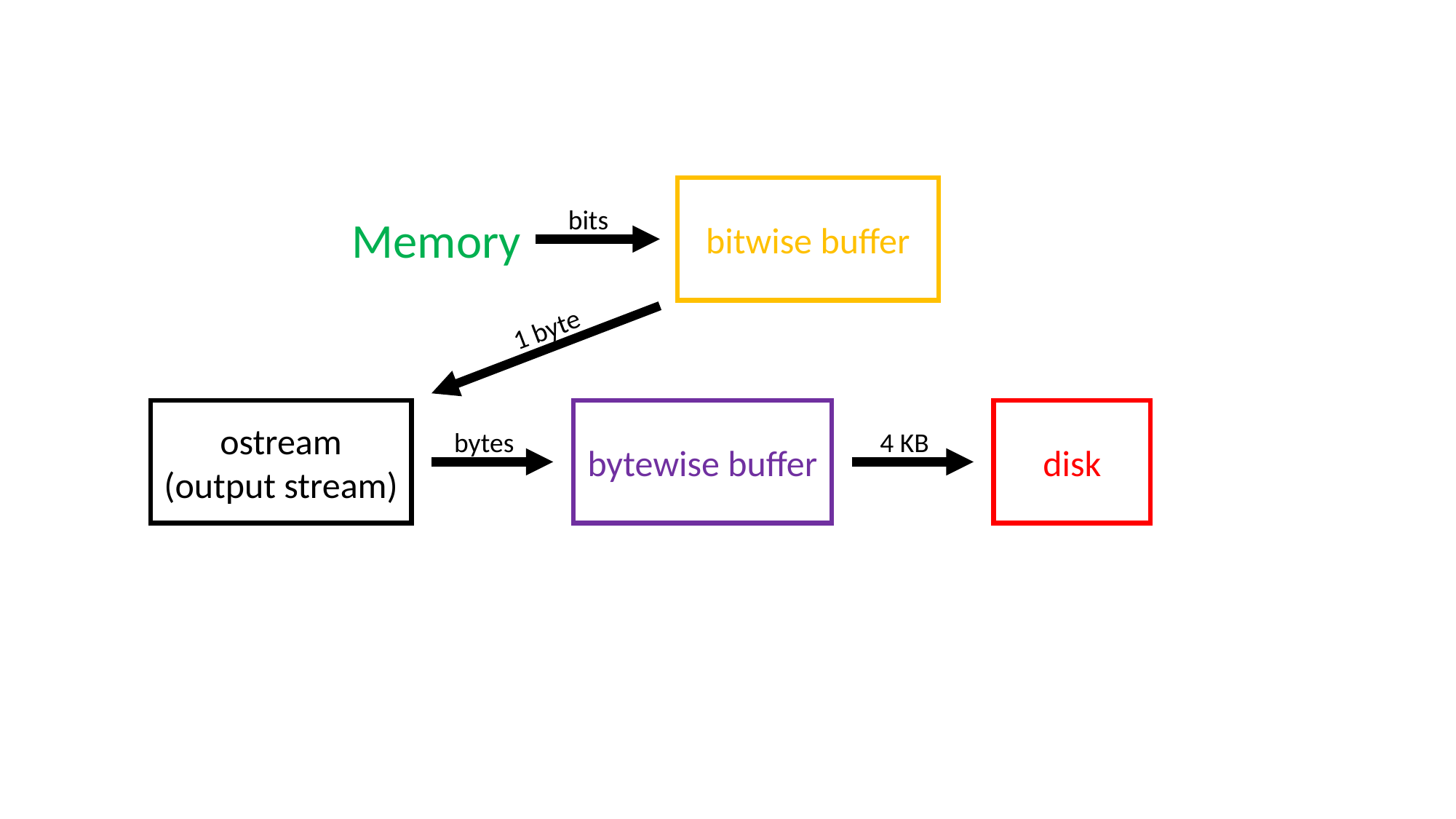

bitwise buffer
bits
Memory
1 byte
ostream
(output stream)
bytewise buffer
disk
bytes
4 KB